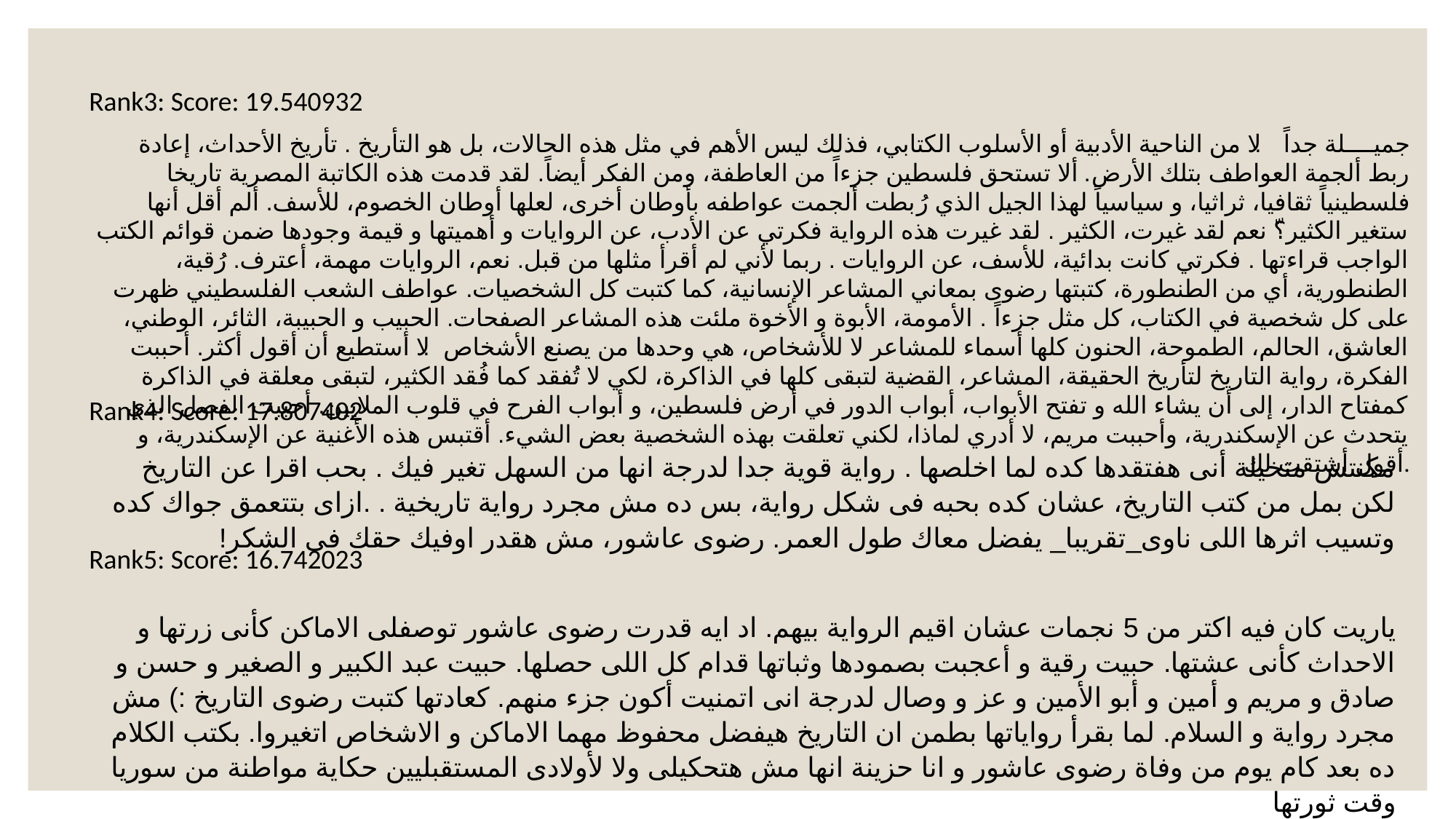

Rank3: Score: 19.540932
جميــــلة جداً . لا من الناحية الأدبية أو الأسلوب الكتابي، فذلك ليس الأهم في مثل هذه الحالات، بل هو التأريخ . تأريخ الأحداث، إعادة ربط ألجمة العواطف بتلك الأرض. ألا تستحق فلسطين جزءاً من العاطفة، ومن الفكر أيضاً. لقد قدمت هذه الكاتبة المصرية تاريخا فلسطينياً ثقافيا، ثراثيا، و سياسياً لهذا الجيل الذي رُبطت ألجمت عواطفه بأوطان أخرى، لعلها أوطان الخصوم، للأسف. ألم أقل أنها ستغير الكثير؟ّ نعم لقد غيرت، الكثير . لقد غيرت هذه الرواية فكرتي عن الأدب، عن الروايات و أهميتها و قيمة وجودها ضمن قوائم الكتب الواجب قراءتها . فكرتي كانت بدائية، للأسف، عن الروايات . ربما لأني لم أقرأ مثلها من قبل. نعم، الروايات مهمة، أعترف. رُقية، الطنطورية، أي من الطنطورة، كتبتها رضوى بمعاني المشاعر الإنسانية، كما كتبت كل الشخصيات. عواطف الشعب الفلسطيني ظهرت على كل شخصية في الكتاب، كل مثل جزءاً . الأمومة، الأبوة و الأخوة ملئت هذه المشاعر الصفحات. الحبيب و الحبيبة، الثائر، الوطني، العاشق، الحالم، الطموحة، الحنون كلها أسماء للمشاعر لا للأشخاص، هي وحدها من يصنع الأشخاص. لا أستطيع أن أقول أكثر. أحببت الفكرة، رواية التاريخ لتأريخ الحقيقة، المشاعر، القضية لتبقى كلها في الذاكرة، لكي لا تُفقد كما فُقد الكثير، لتبقى معلقة في الذاكرة كمفتاح الدار، إلى أن يشاء الله و تفتح الأبواب، أبواب الدور في أرض فلسطين، و أبواب الفرح في قلوب الملايين. أحببت الفصل الذي يتحدث عن الإسكندرية، وأحببت مريم، لا أدري لماذا، لكني تعلقت بهذه الشخصية بعض الشيء. أقتبس هذه الأغنية عن الإسكندرية، و أقول أشتقت لك.
 Rank4: Score: 17.807402
مكنتش متخيلة أنى هفتقدها كده لما اخلصها . رواية قوية جدا لدرجة انها من السهل تغير فيك . بحب اقرا عن التاريخ لكن بمل من كتب التاريخ، عشان كده بحبه فى شكل رواية، بس ده مش مجرد رواية تاريخية . .ازاى بتتعمق جواك كده وتسيب اثرها اللى ناوى_تقريبا_ يفضل معاك طول العمر. رضوى عاشور، مش هقدر اوفيك حقك فى الشكر!
 Rank5: Score: 16.742023
ياريت كان فيه اكتر من 5 نجمات عشان اقيم الرواية بيهم. اد ايه قدرت رضوى عاشور توصفلى الاماكن كأنى زرتها و الاحداث كأنى عشتها. حبيت رقية و أعجبت بصمودها وثباتها قدام كل اللى حصلها. حبيت عبد الكبير و الصغير و حسن و صادق و مريم و أمين و أبو الأمين و عز و وصال لدرجة انى اتمنيت أكون جزء منهم. كعادتها كتبت رضوى التاريخ :) مش مجرد رواية و السلام. لما بقرأ رواياتها بطمن ان التاريخ هيفضل محفوظ مهما الاماكن و الاشخاص اتغيروا. بكتب الكلام ده بعد كام يوم من وفاة رضوى عاشور و انا حزينة انها مش هتحكيلى ولا لأولادى المستقبليين حكاية مواطنة من سوريا وقت ثورتها